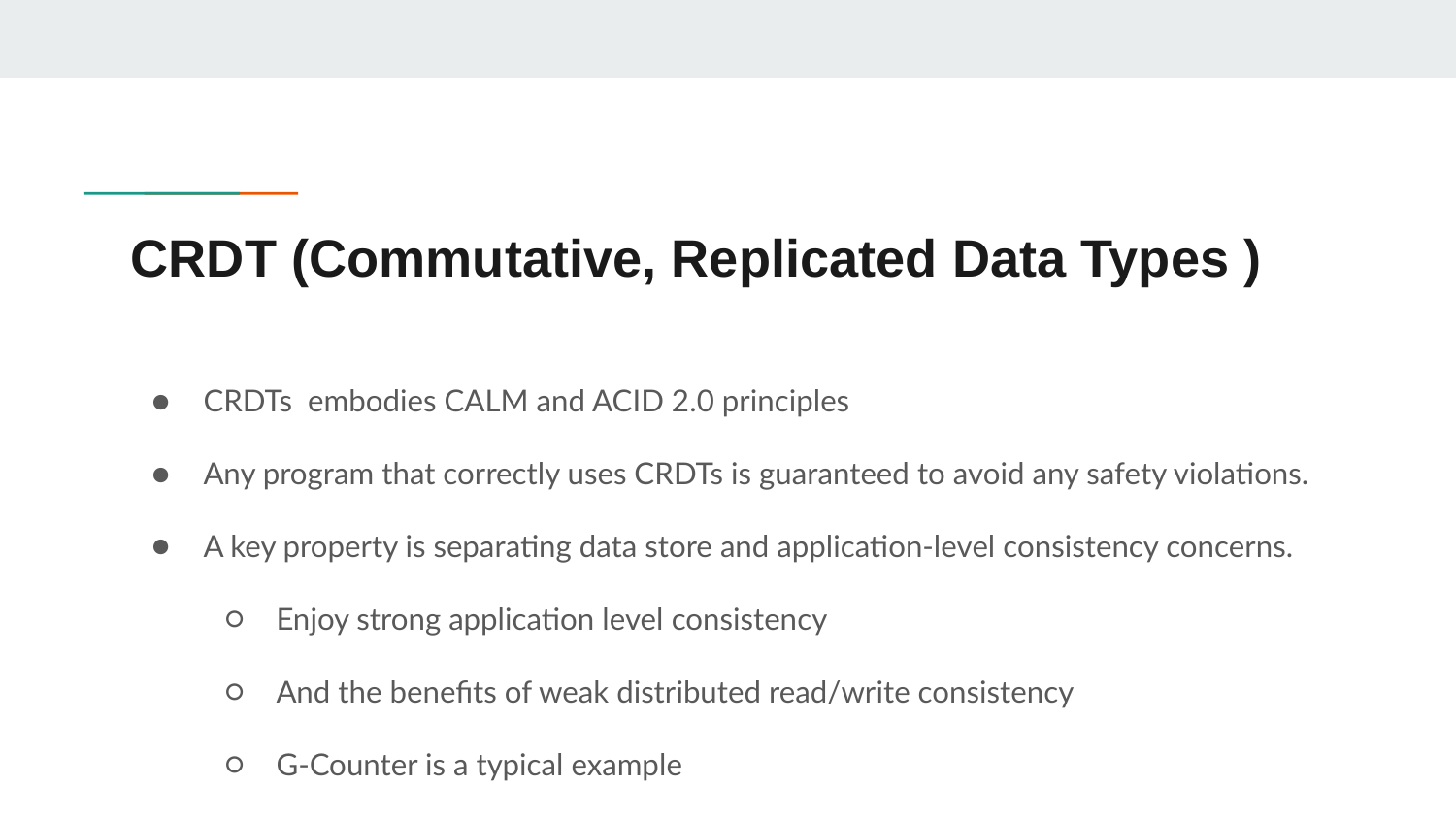

# CRDT (Commutative, Replicated Data Types )
CRDTs  embodies CALM and ACID 2.0 principles
Any program that correctly uses CRDTs is guaranteed to avoid any safety violations.
A key property is separating data store and application-level consistency concerns.
Enjoy strong application level consistency
And the benefits of weak distributed read/write consistency
G-Counter is a typical example